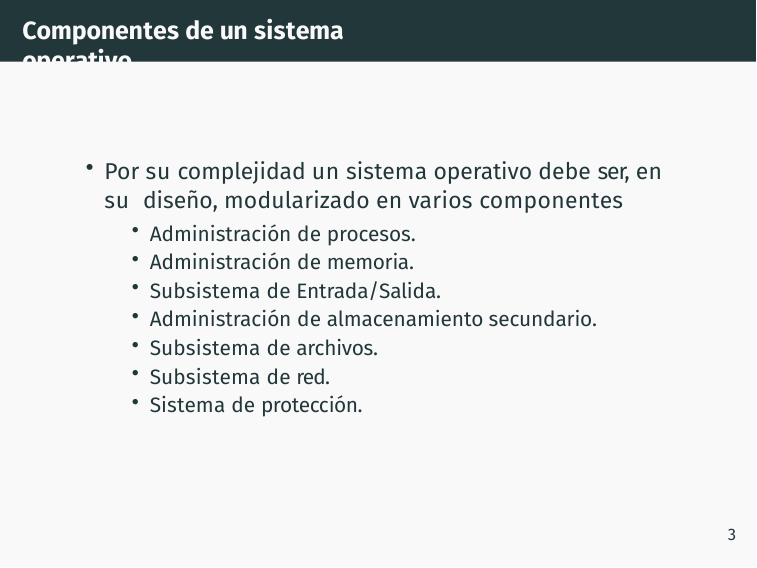

# Componentes de un sistema operativo
Por su complejidad un sistema operativo debe ser, en su  diseño, modularizado en varios componentes
Administración de procesos.
Administración de memoria.
Subsistema de Entrada/Salida.
Administración de almacenamiento secundario.
Subsistema de archivos.
Subsistema de red.
Sistema de protección.
3